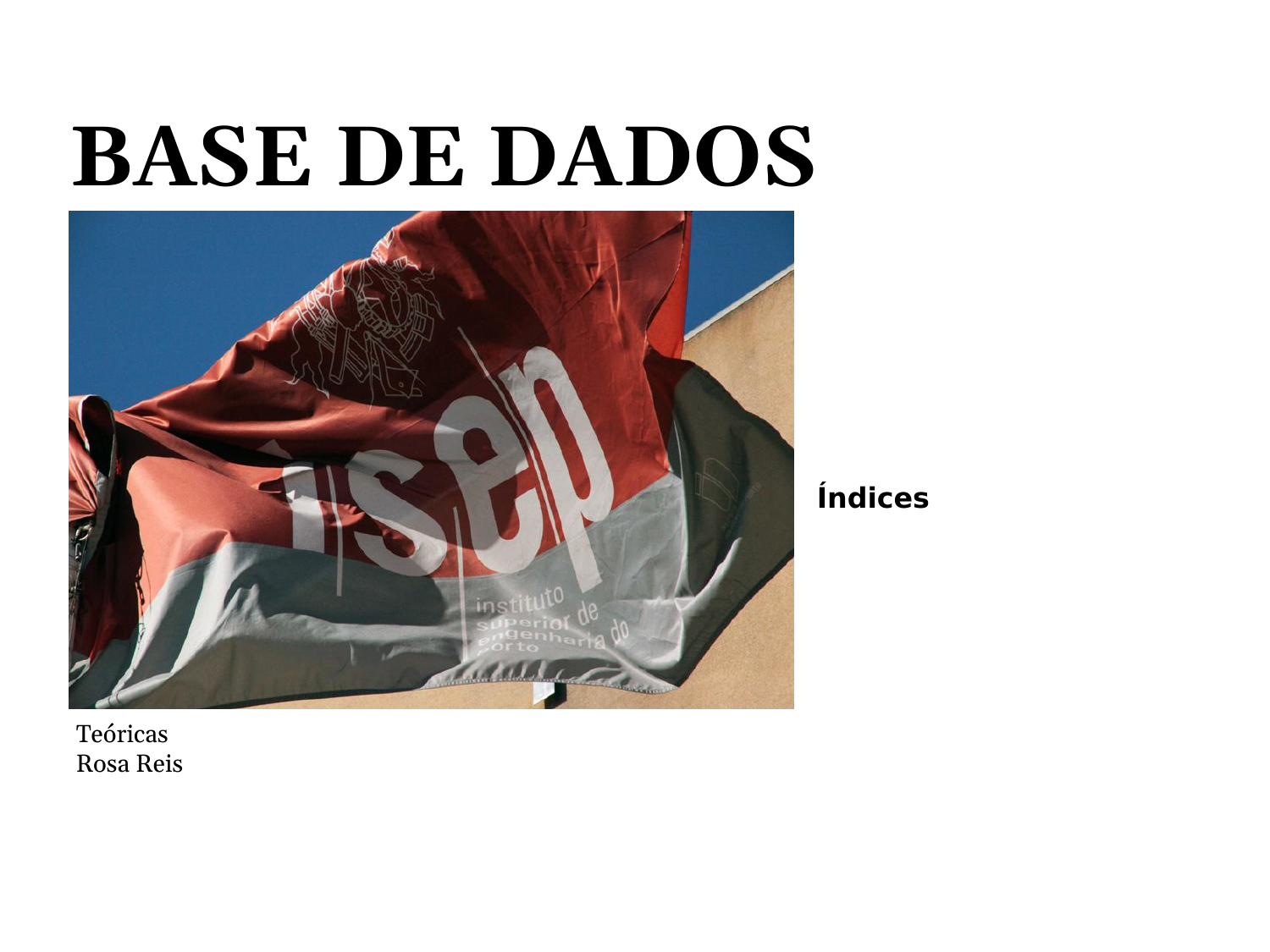

# BASE DE DADOS
BASE DE DADOS
Índices

Teóricas
Rosa Reis